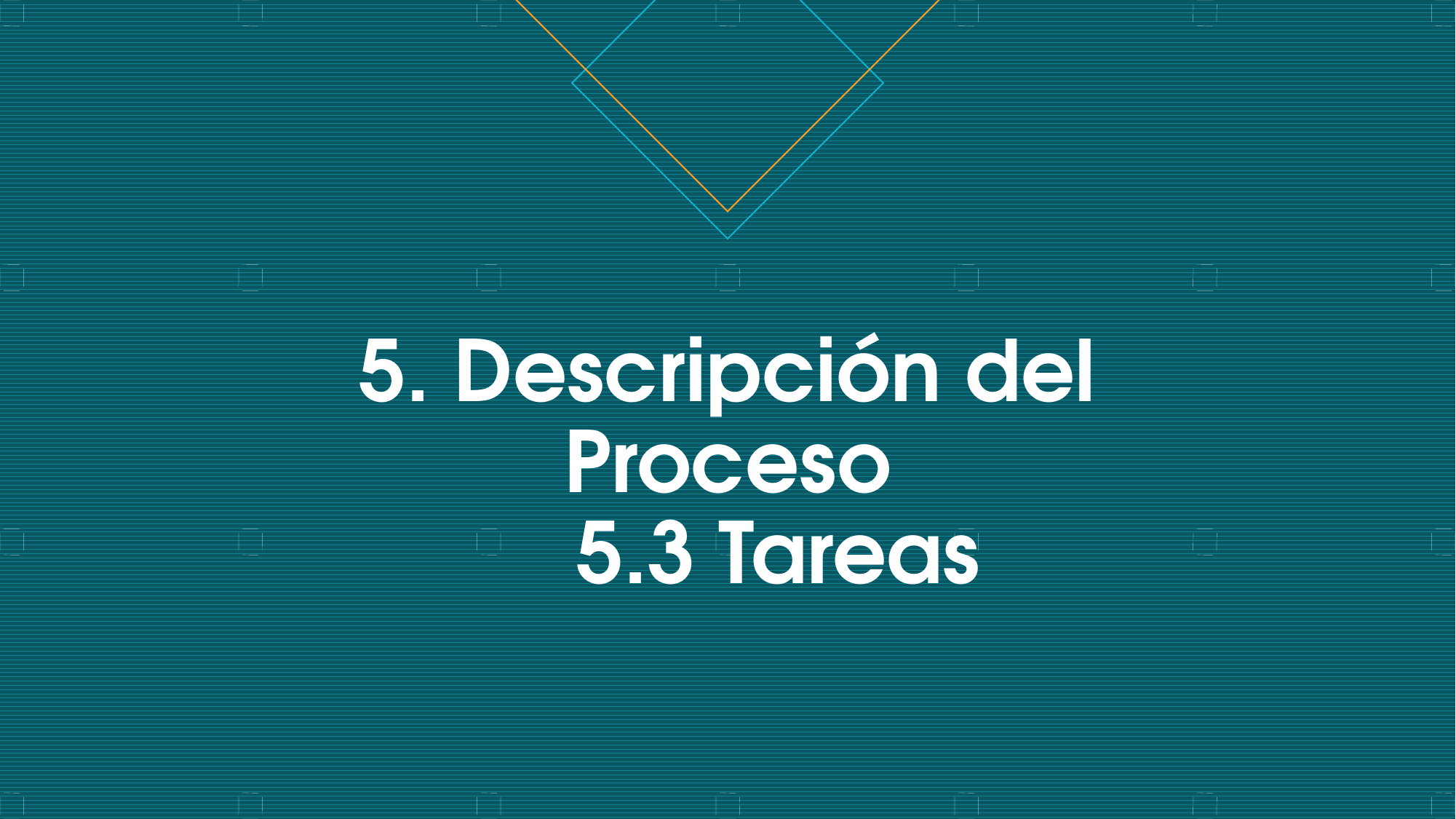

# 5. Descripción del Proceso 5.3 Tareas